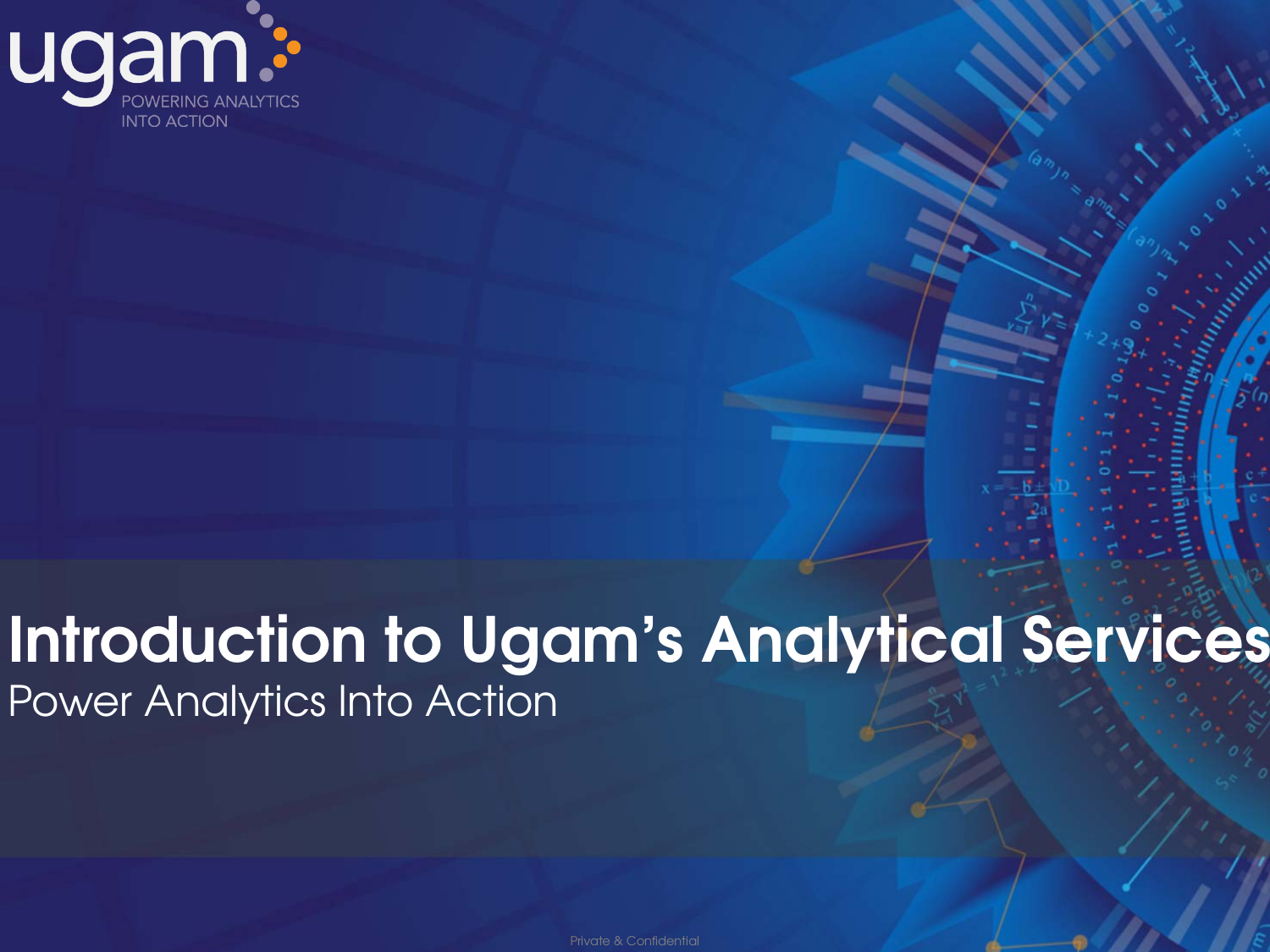

# Introduction to Ugam’s Analytical Services Power Analytics Into Action